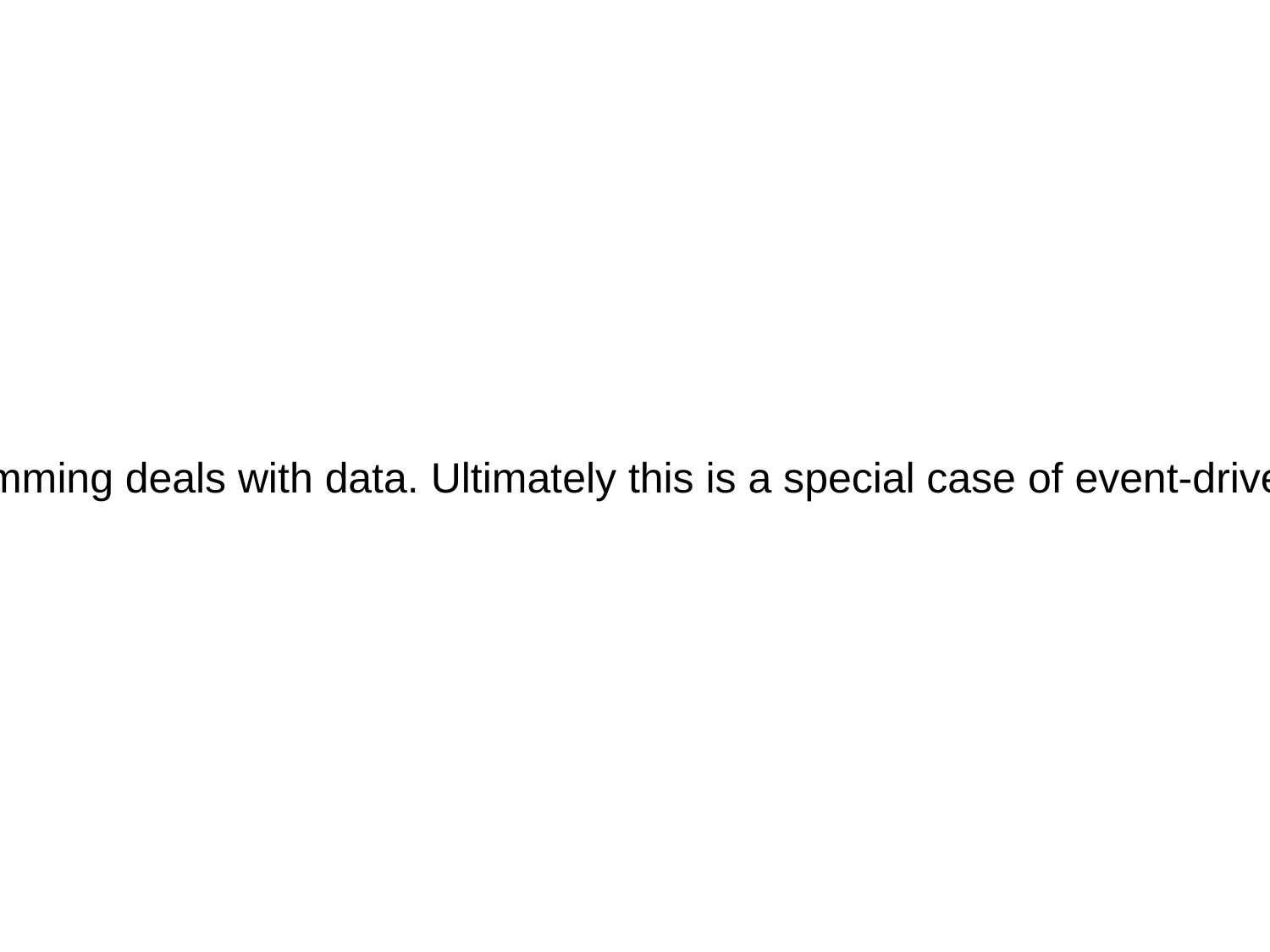

#
Reactive programming deals with data. Ultimately this is a special case of event-driven programming.